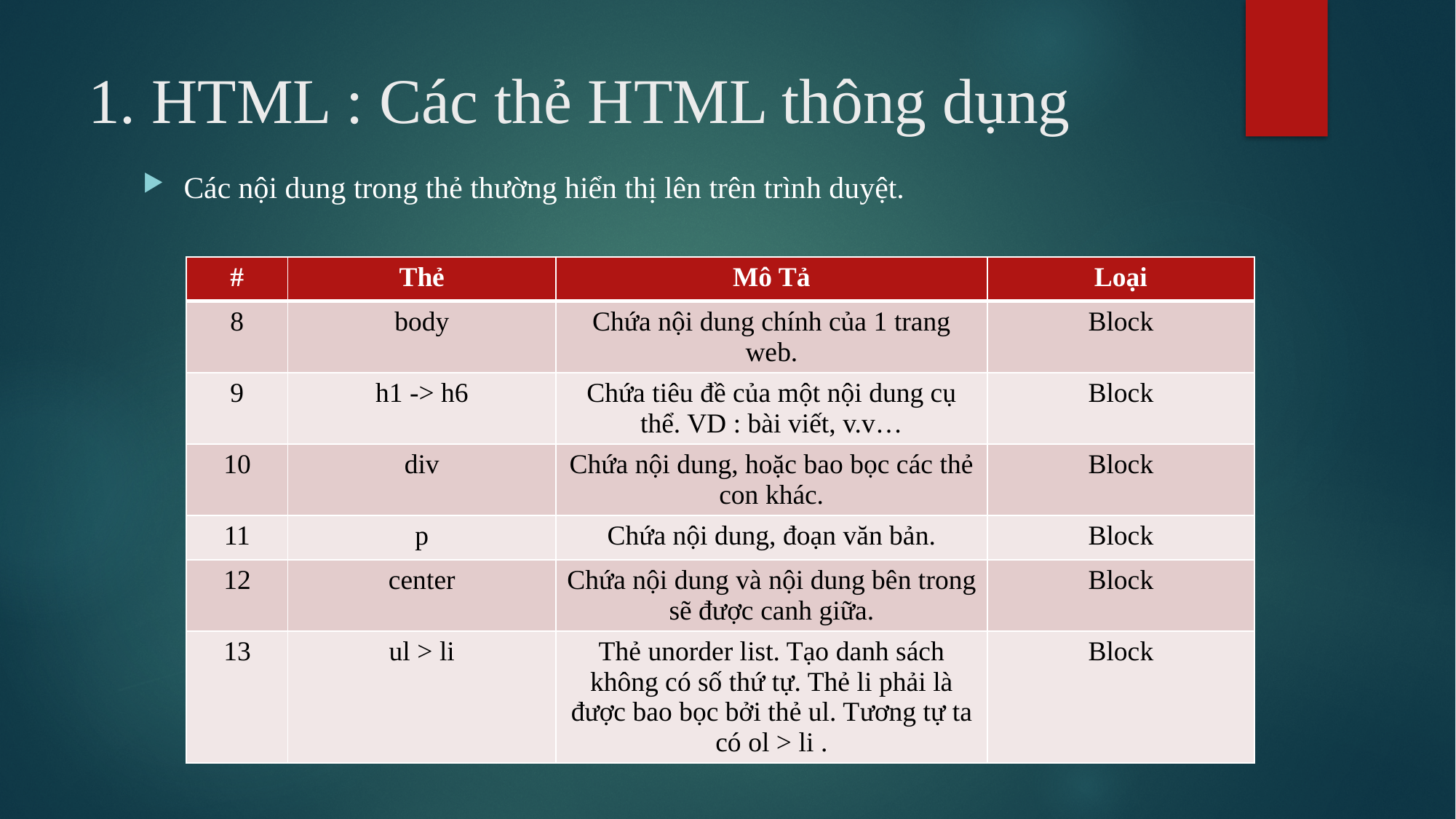

# 1. HTML : Các thẻ HTML thông dụng
Các nội dung trong thẻ thường hiển thị lên trên trình duyệt.
| # | Thẻ | Mô Tả | Loại |
| --- | --- | --- | --- |
| 8 | body | Chứa nội dung chính của 1 trang web. | Block |
| 9 | h1 -> h6 | Chứa tiêu đề của một nội dung cụ thể. VD : bài viết, v.v… | Block |
| 10 | div | Chứa nội dung, hoặc bao bọc các thẻ con khác. | Block |
| 11 | p | Chứa nội dung, đoạn văn bản. | Block |
| 12 | center | Chứa nội dung và nội dung bên trong sẽ được canh giữa. | Block |
| 13 | ul > li | Thẻ unorder list. Tạo danh sách không có số thứ tự. Thẻ li phải là được bao bọc bởi thẻ ul. Tương tự ta có ol > li . | Block |